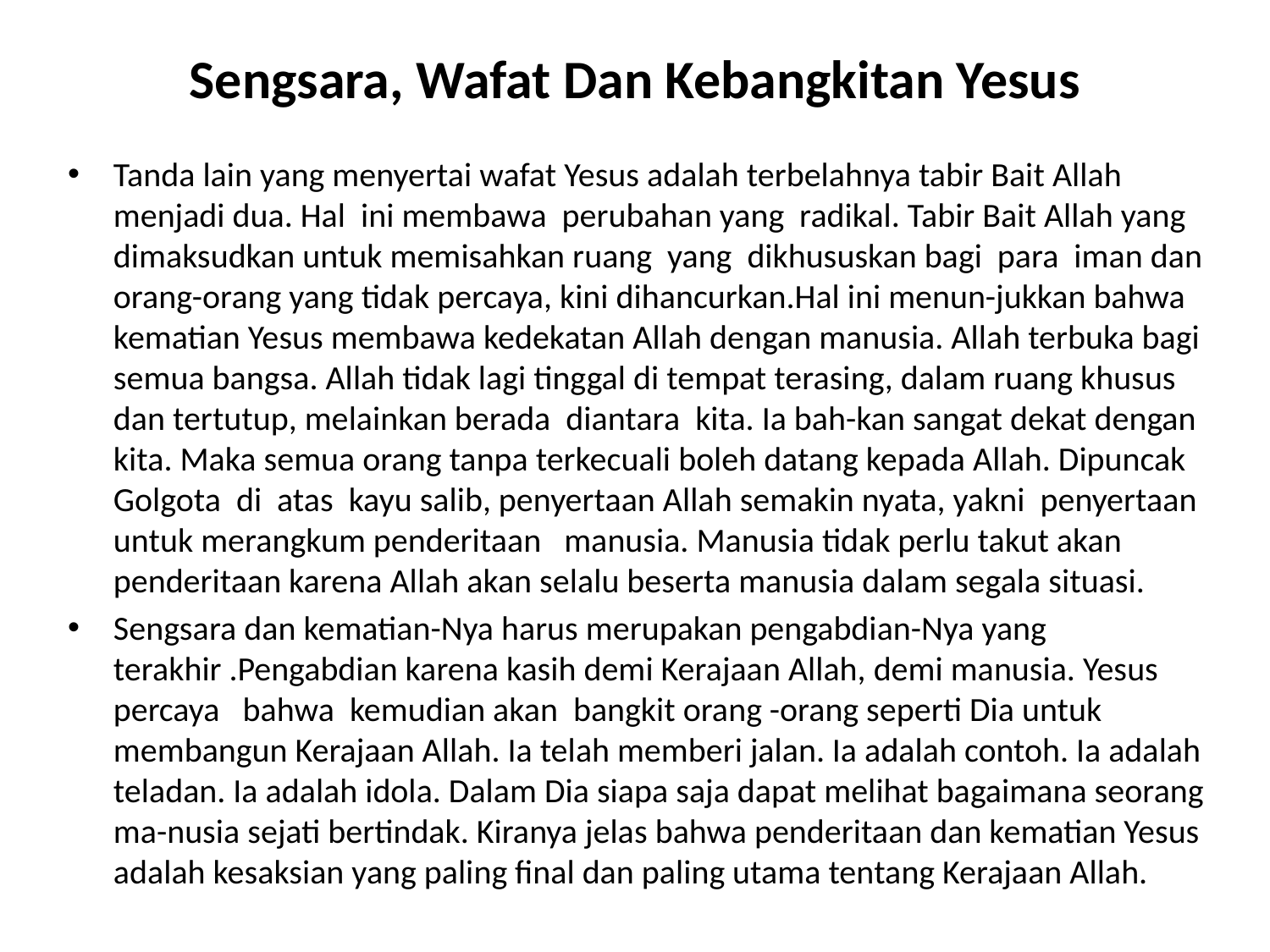

# Sengsara, Wafat Dan Kebangkitan Yesus
Tanda lain yang menyertai wafat Yesus adalah terbelahnya tabir Bait Allah menjadi dua. Hal  ini membawa  perubahan yang  radikal. Tabir Bait Allah yang dimaksudkan untuk memisahkan ruang  yang  dikhususkan bagi  para  iman dan orang-orang yang tidak percaya, kini dihancurkan.Hal ini menun-jukkan bahwa kematian Yesus membawa kedekatan Allah dengan manusia. Allah terbuka bagi semua bangsa. Allah tidak lagi tinggal di tempat terasing, dalam ruang khusus dan tertutup, melainkan berada  diantara  kita. Ia bah-kan sangat dekat dengan kita. Maka semua orang tanpa terkecuali boleh datang kepada Allah. Dipuncak Golgota  di  atas  kayu salib, penyertaan Allah semakin nyata, yakni  penyertaan untuk merangkum penderitaan   manusia. Manusia tidak perlu takut akan penderitaan karena Allah akan selalu beserta manusia dalam segala situasi.
Sengsara dan kematian-Nya harus merupakan pengabdian-Nya yang terakhir .Pengabdian karena kasih demi Kerajaan Allah, demi manusia. Yesus percaya   bahwa  kemudian akan  bangkit orang -orang seperti Dia untuk membangun Kerajaan Allah. Ia telah memberi jalan. Ia adalah contoh. Ia adalah teladan. Ia adalah idola. Dalam Dia siapa saja dapat melihat bagaimana seorang ma-nusia sejati bertindak. Kiranya jelas bahwa penderitaan dan kematian Yesus adalah kesaksian yang paling final dan paling utama tentang Kerajaan Allah.